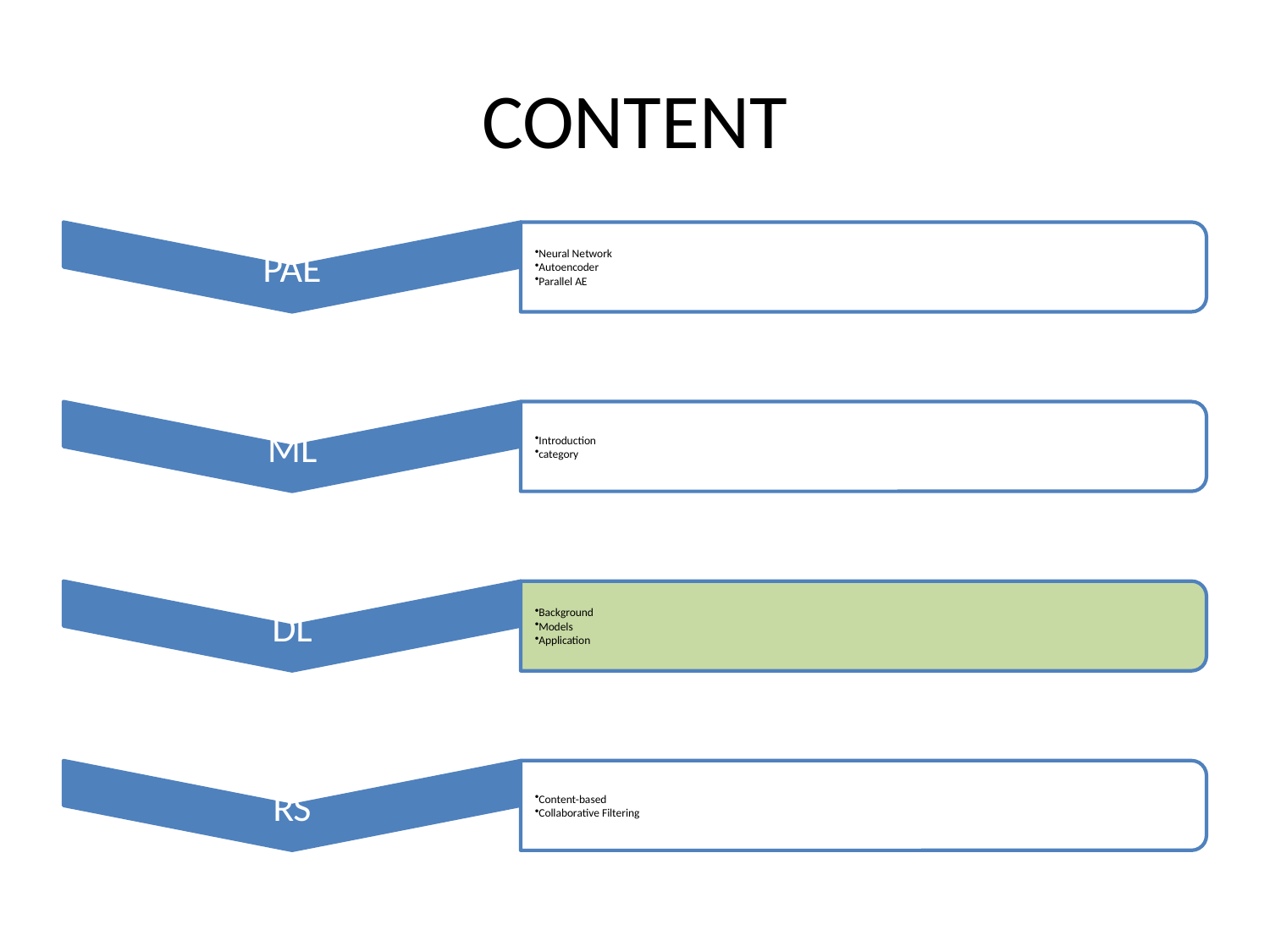

# CONTENT
PAE
Autoencoder
DL
Background
Models
RS
Content-based
Parallel AE
Neural Network
Application
ML
Introduction
category
Collaborative Filtering